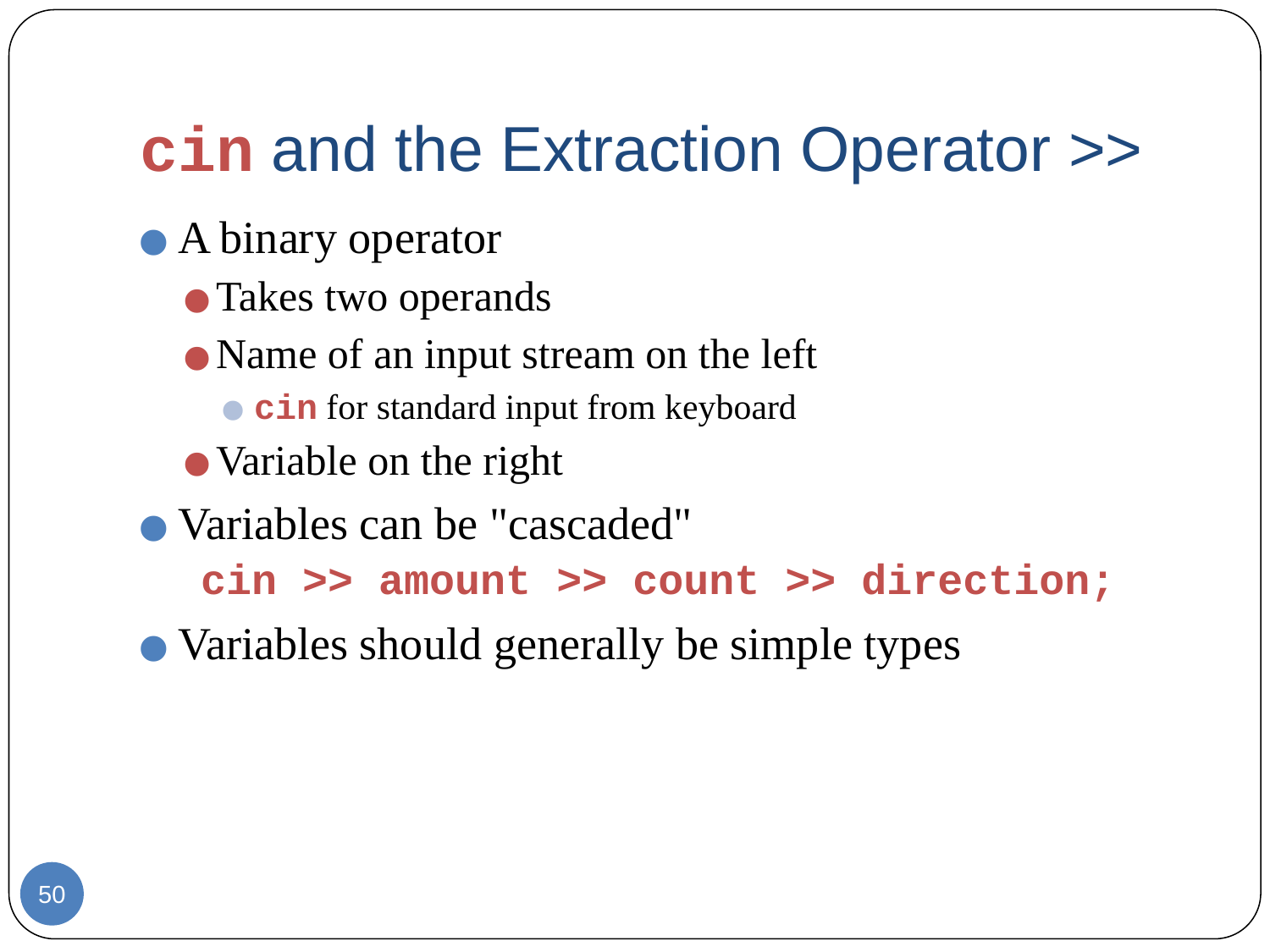

# cin and the Extraction Operator >>
A binary operator
Takes two operands
Name of an input stream on the left
cin for standard input from keyboard
Variable on the right
Variables can be "cascaded"
  cin >> amount >> count >> direction;
Variables should generally be simple types
50